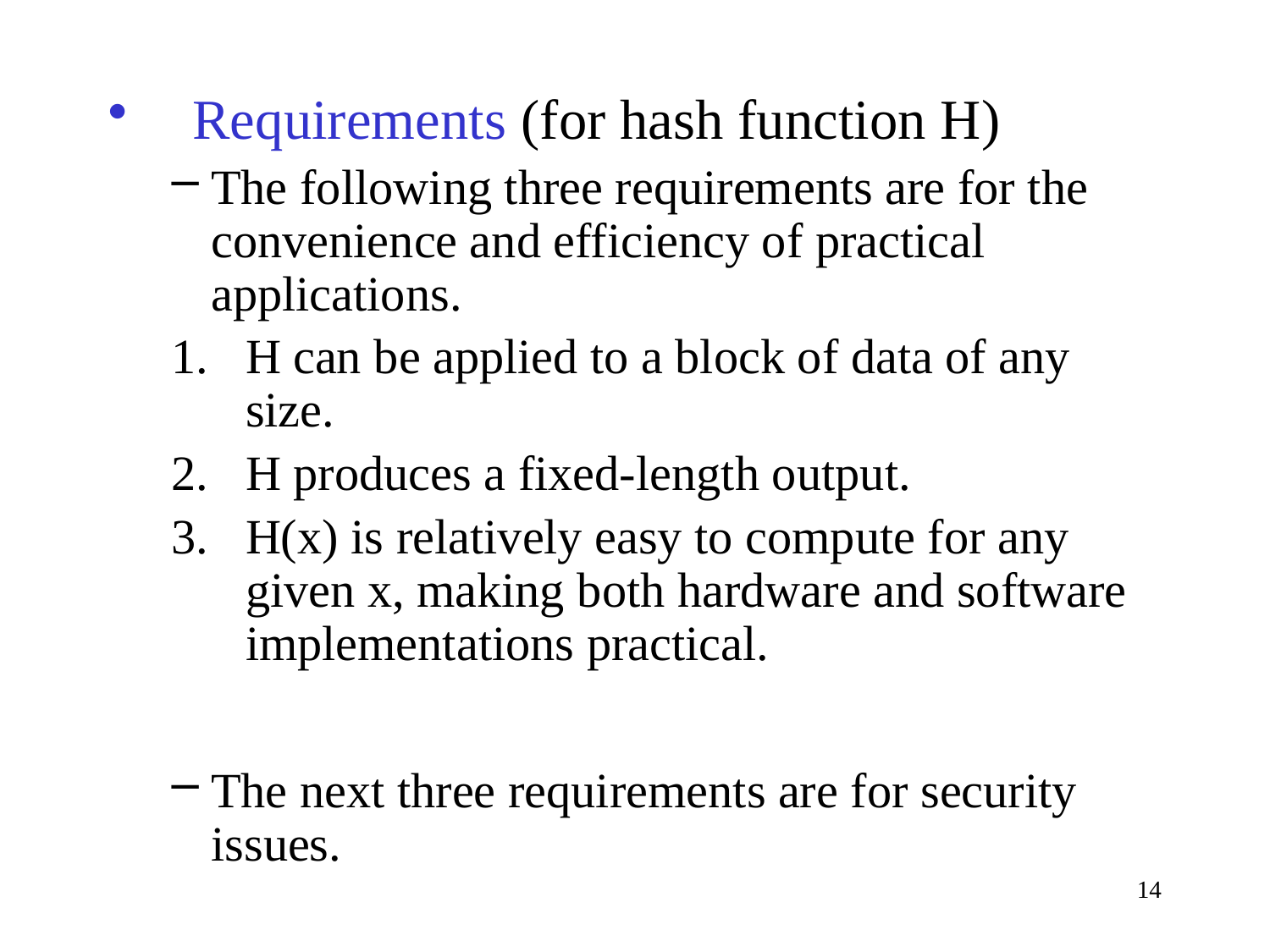

Requirements (for hash function H)
The following three requirements are for the convenience and efficiency of practical applications.
H can be applied to a block of data of any size.
H produces a fixed-length output.
H(x) is relatively easy to compute for any given x, making both hardware and software implementations practical.

The next three requirements are for security issues.

14